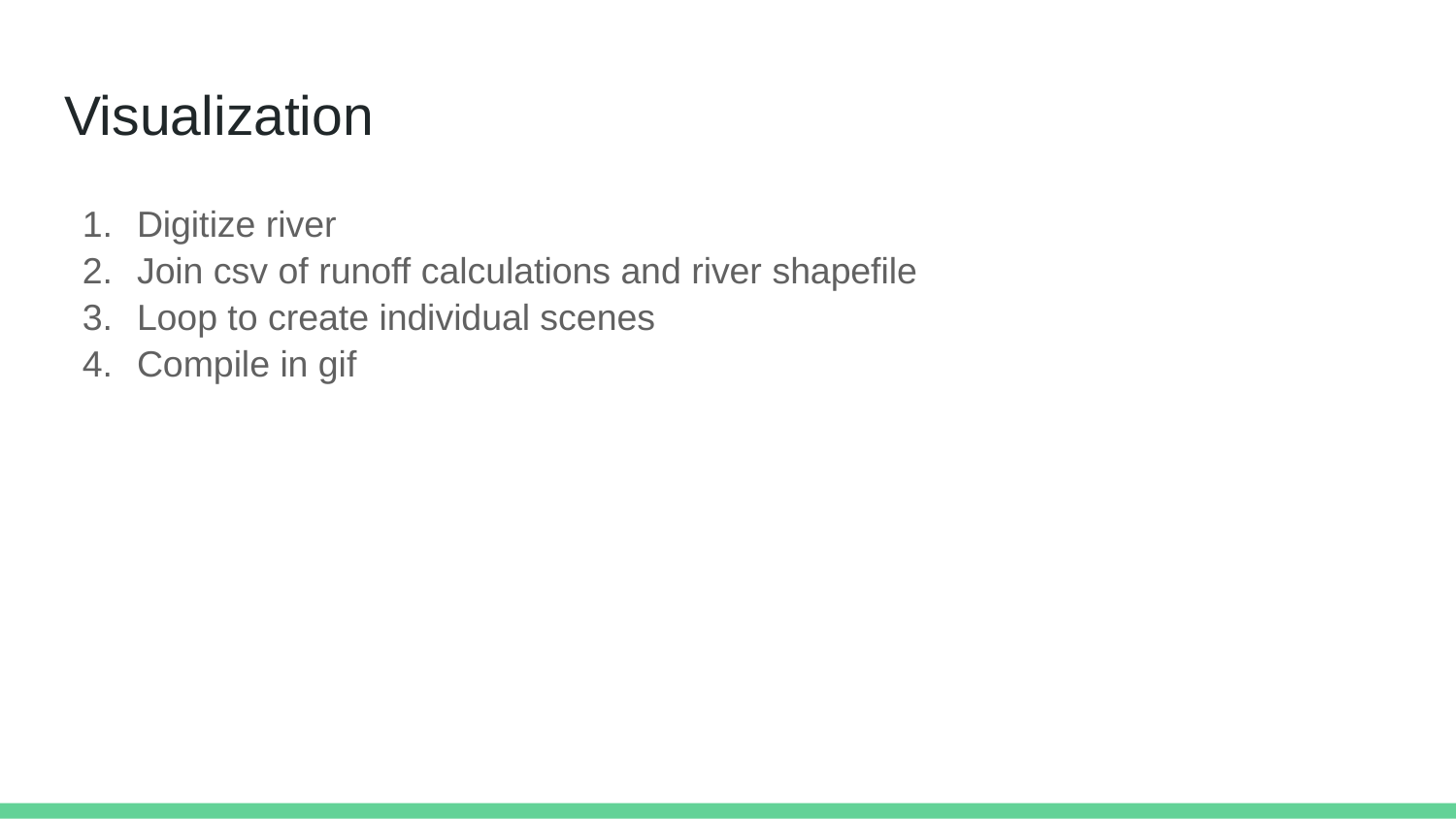

# Visualization
Digitize river
Join csv of runoff calculations and river shapefile
Loop to create individual scenes
Compile in gif